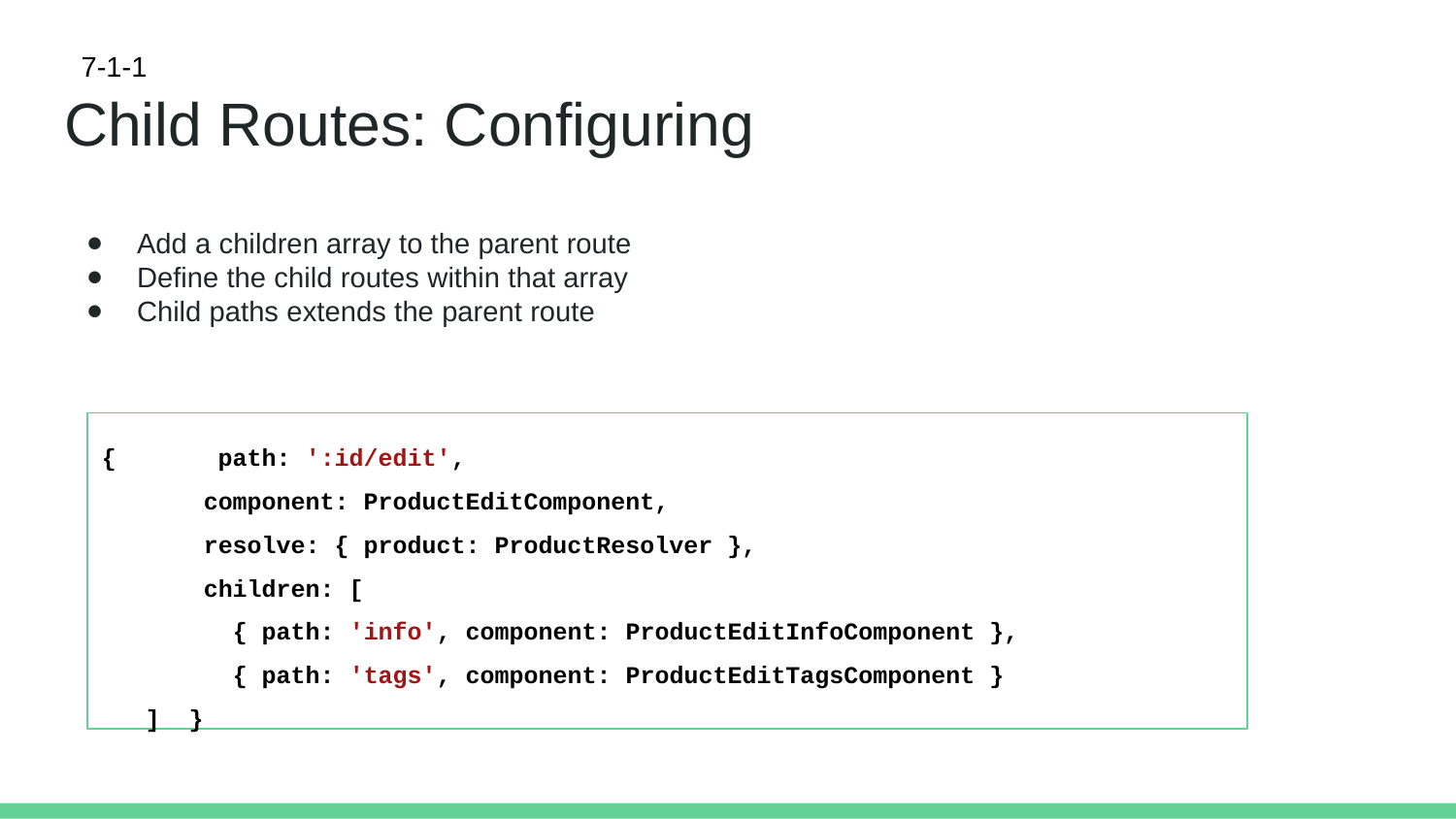

7-1-1
# Child Routes: Configuring
Add a children array to the parent route
Define the child routes within that array
Child paths extends the parent route
{       path: ':id/edit',
       component: ProductEditComponent,
       resolve: { product: ProductResolver },
       children: [
         { path: 'info', component: ProductEditInfoComponent },
         { path: 'tags', component: ProductEditTagsComponent }
   ]  }